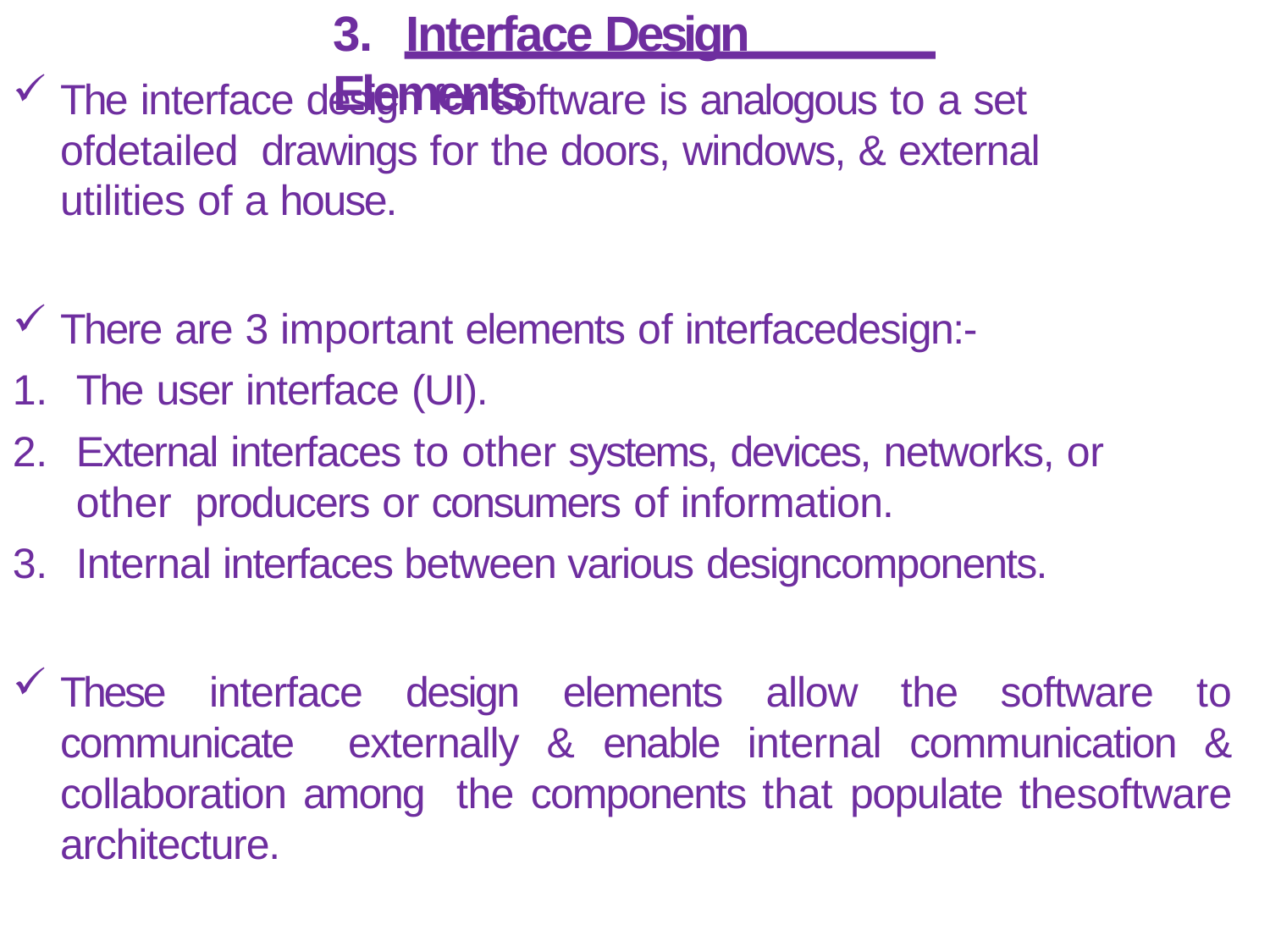

# 3.	Interface Design  Elements

The interface design for software is analogous to a set ofdetailed  drawings for the doors, windows, & external utilities of a house.

There are 3 important elements of interfacedesign:-
The user interface (UI).
External interfaces to other systems, devices, networks, or other  producers or consumers of information.
Internal interfaces between various designcomponents.

These interface design elements allow the software to communicate  externally & enable internal communication & collaboration among  the components that populate thesoftware architecture.